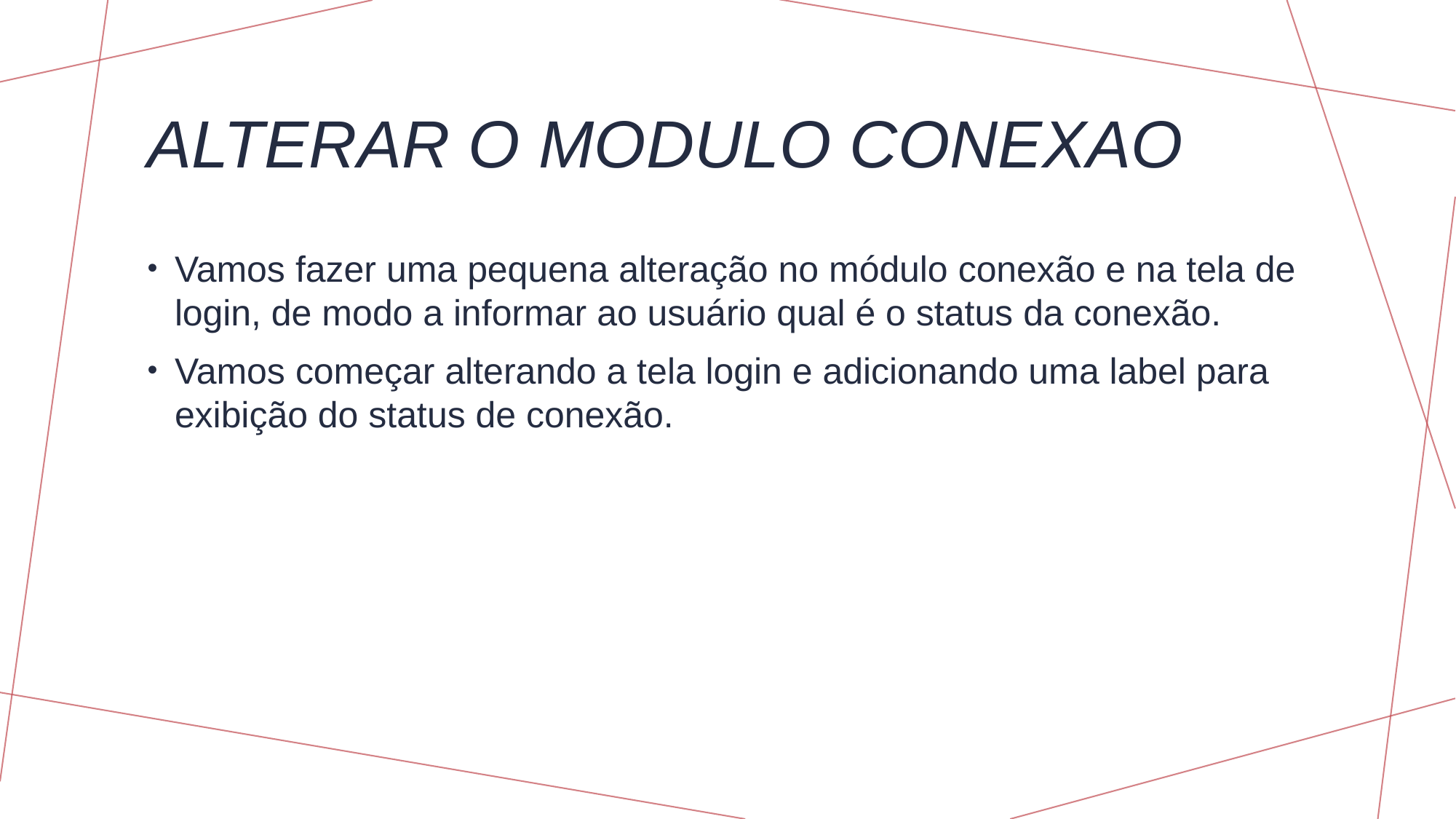

# Alterar o modulo conexao
Vamos fazer uma pequena alteração no módulo conexão e na tela de login, de modo a informar ao usuário qual é o status da conexão.
Vamos começar alterando a tela login e adicionando uma label para exibição do status de conexão.